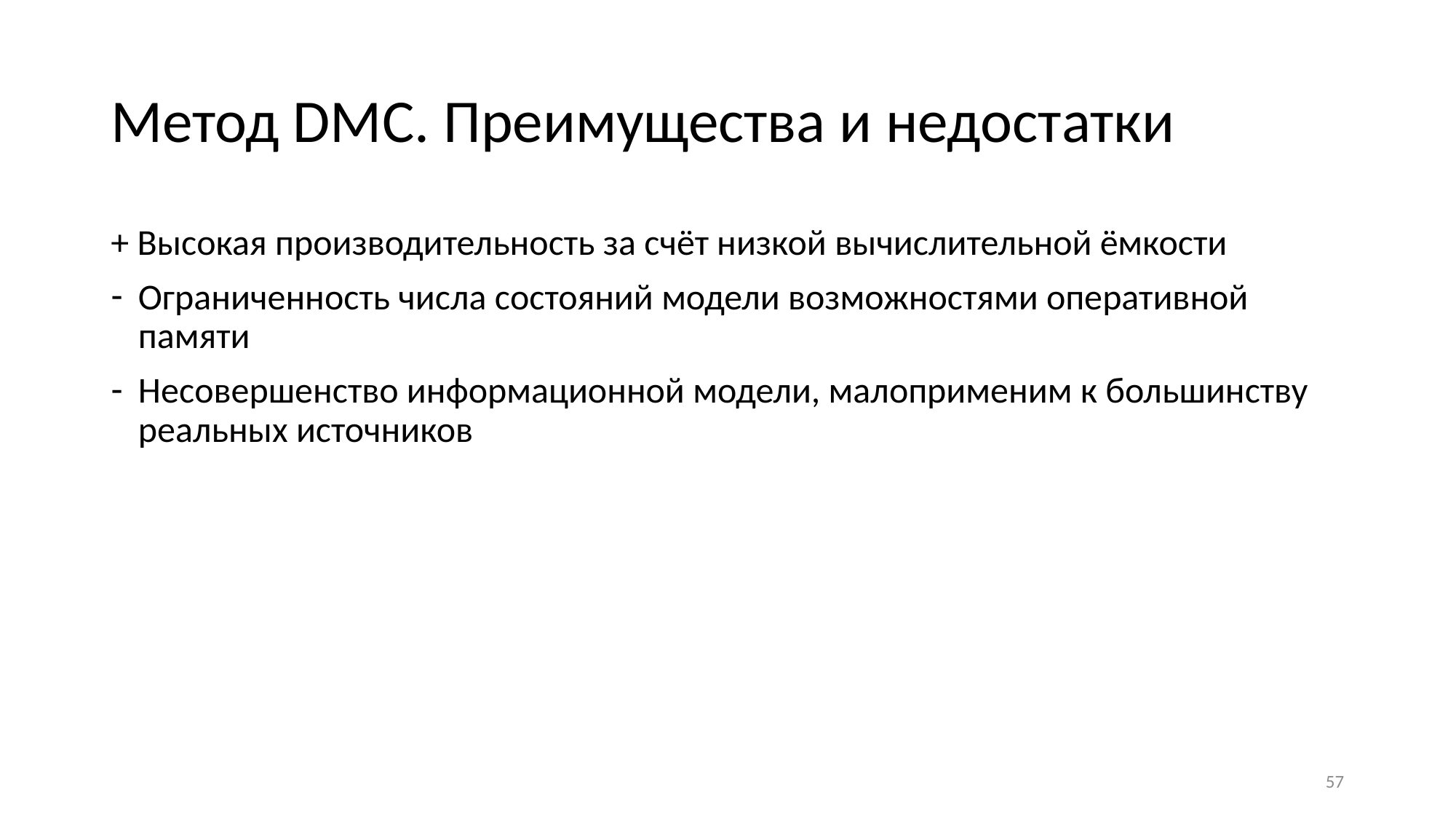

# Метод DMC. Преимущества и недостатки
+ Высокая производительность за счёт низкой вычислительной ёмкости
Ограниченность числа состояний модели возможностями оперативной памяти
Несовершенство информационной модели, малоприменим к большинству реальных источников
57